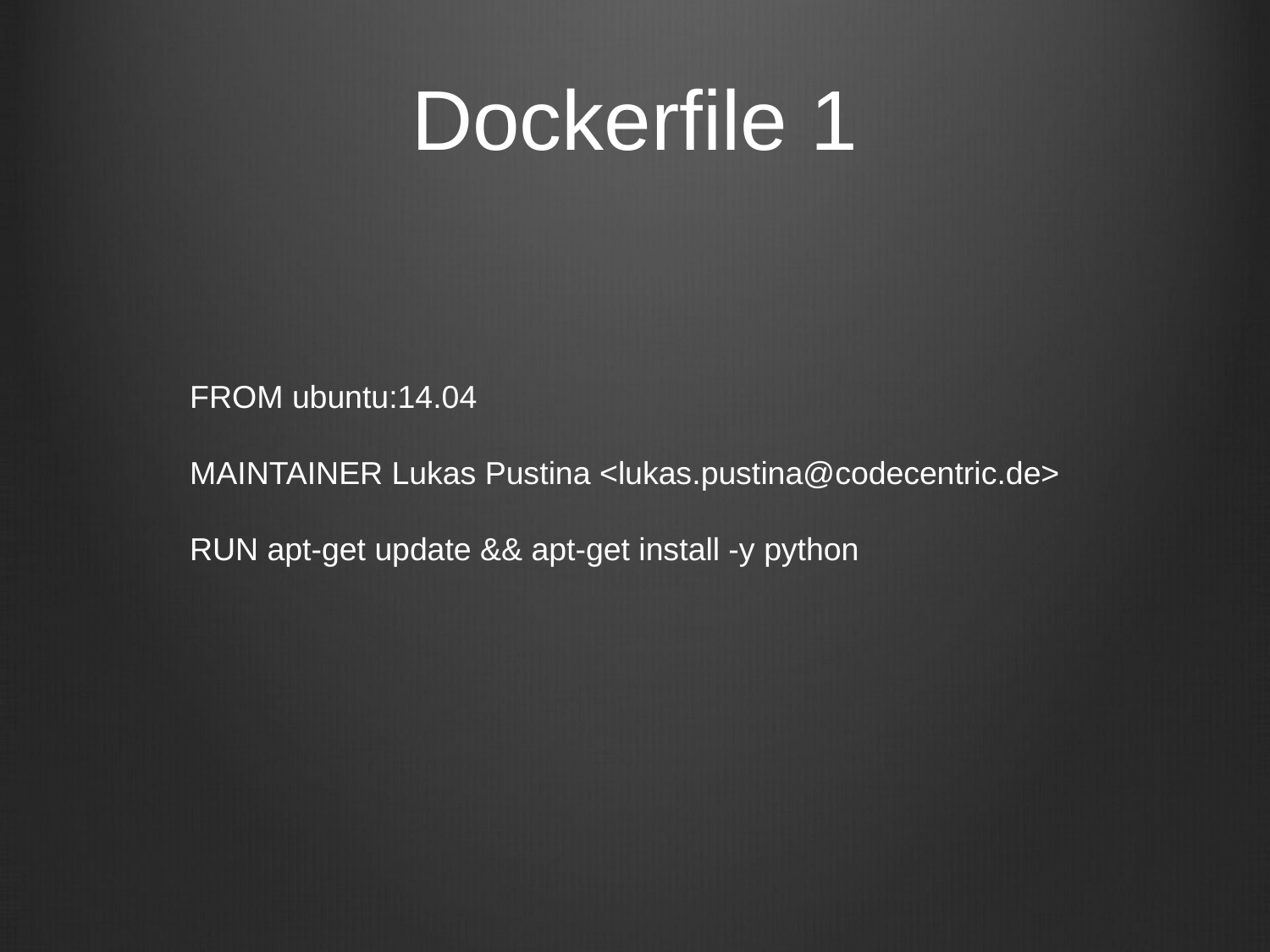

# Dockerfile 1
FROM ubuntu:14.04

MAINTAINER Lukas Pustina <lukas.pustina@codecentric.de>

RUN apt-get update && apt-get install -y python